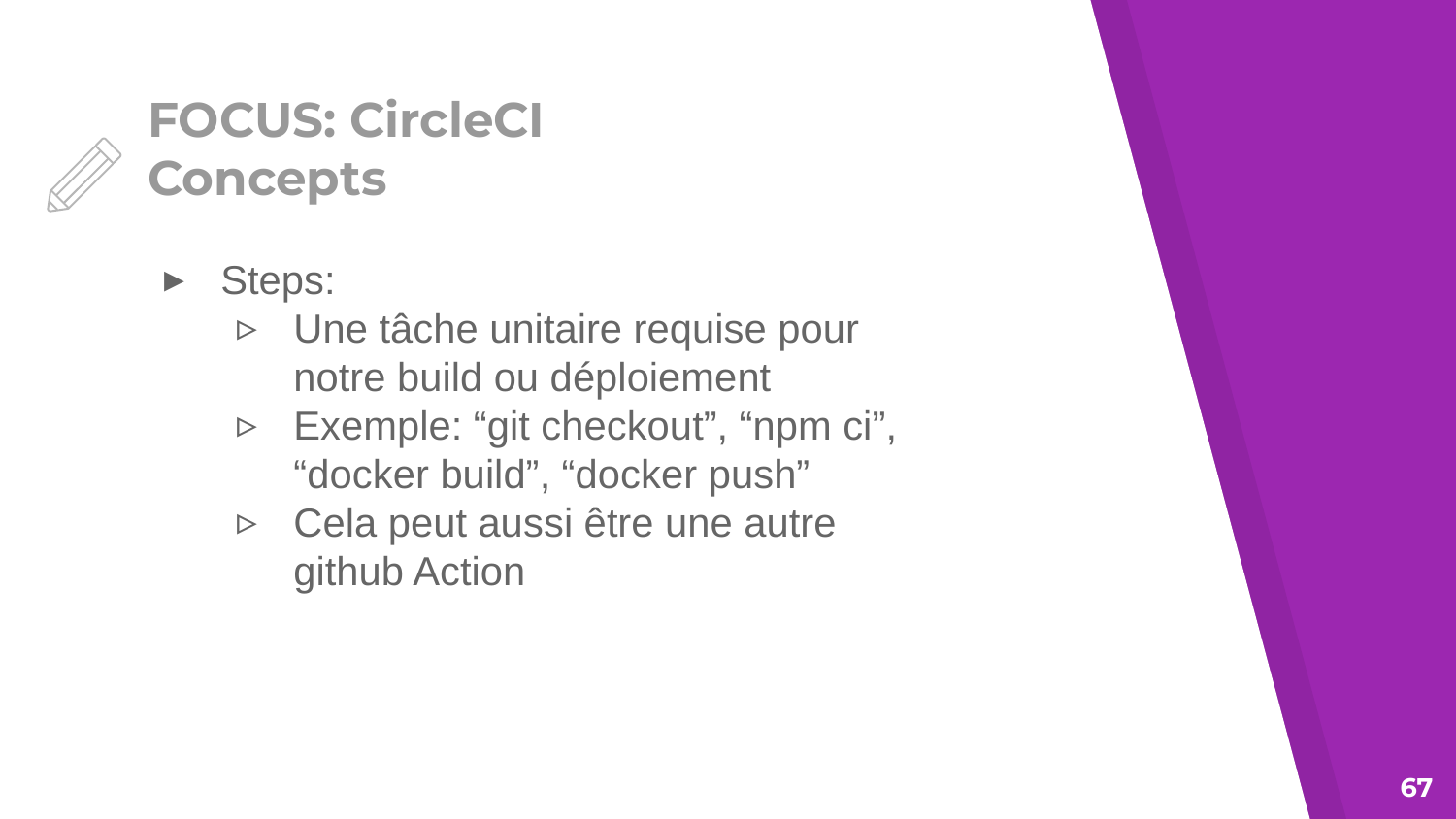

# FOCUS: CircleCI
Concepts
Steps:
Une tâche unitaire requise pour notre build ou déploiement
Exemple: “git checkout”, “npm ci”, “docker build”, “docker push”
Cela peut aussi être une autre github Action

67